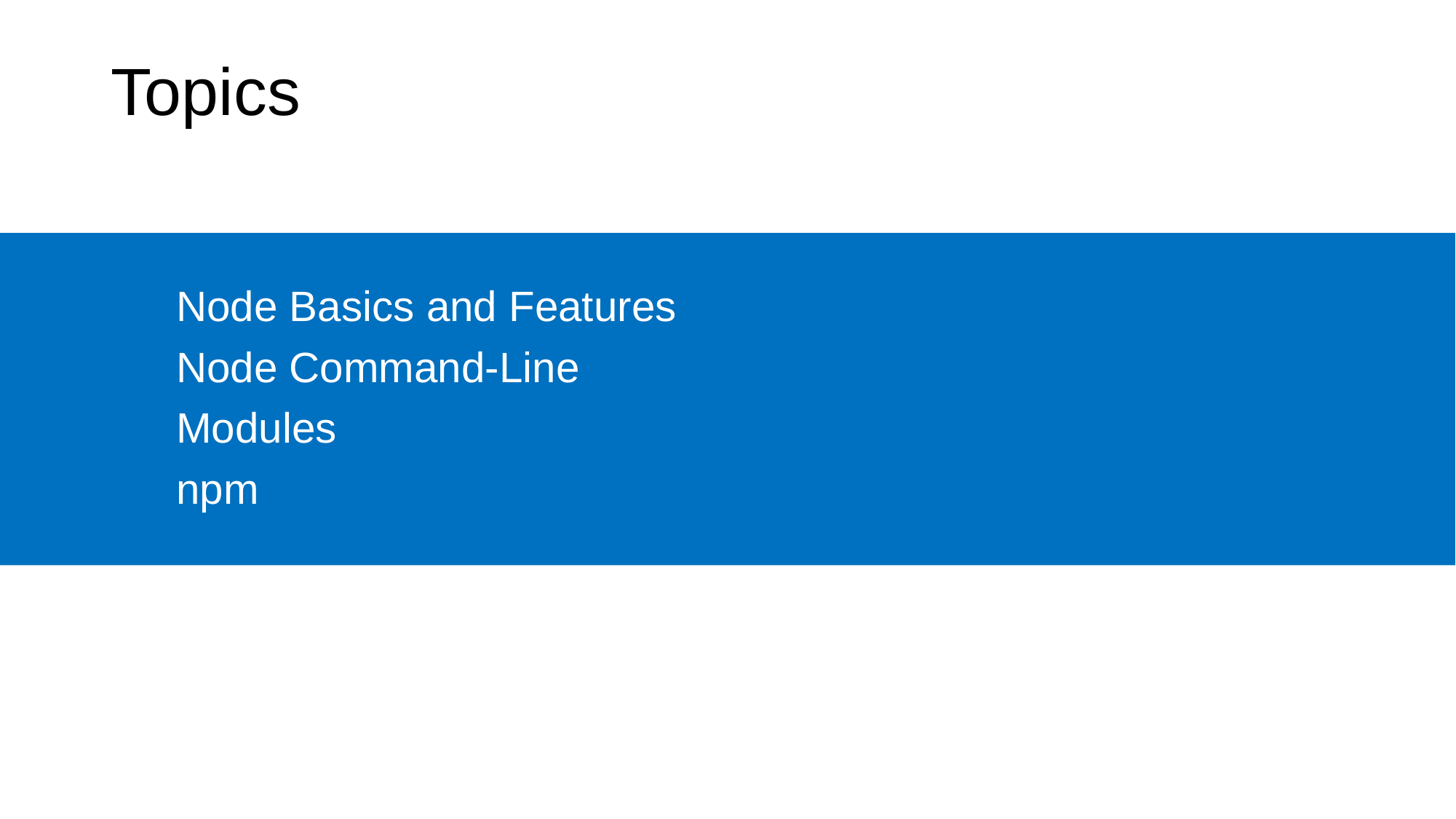

Topics
Node Basics and Features
Node Command-Line
Modules
npm